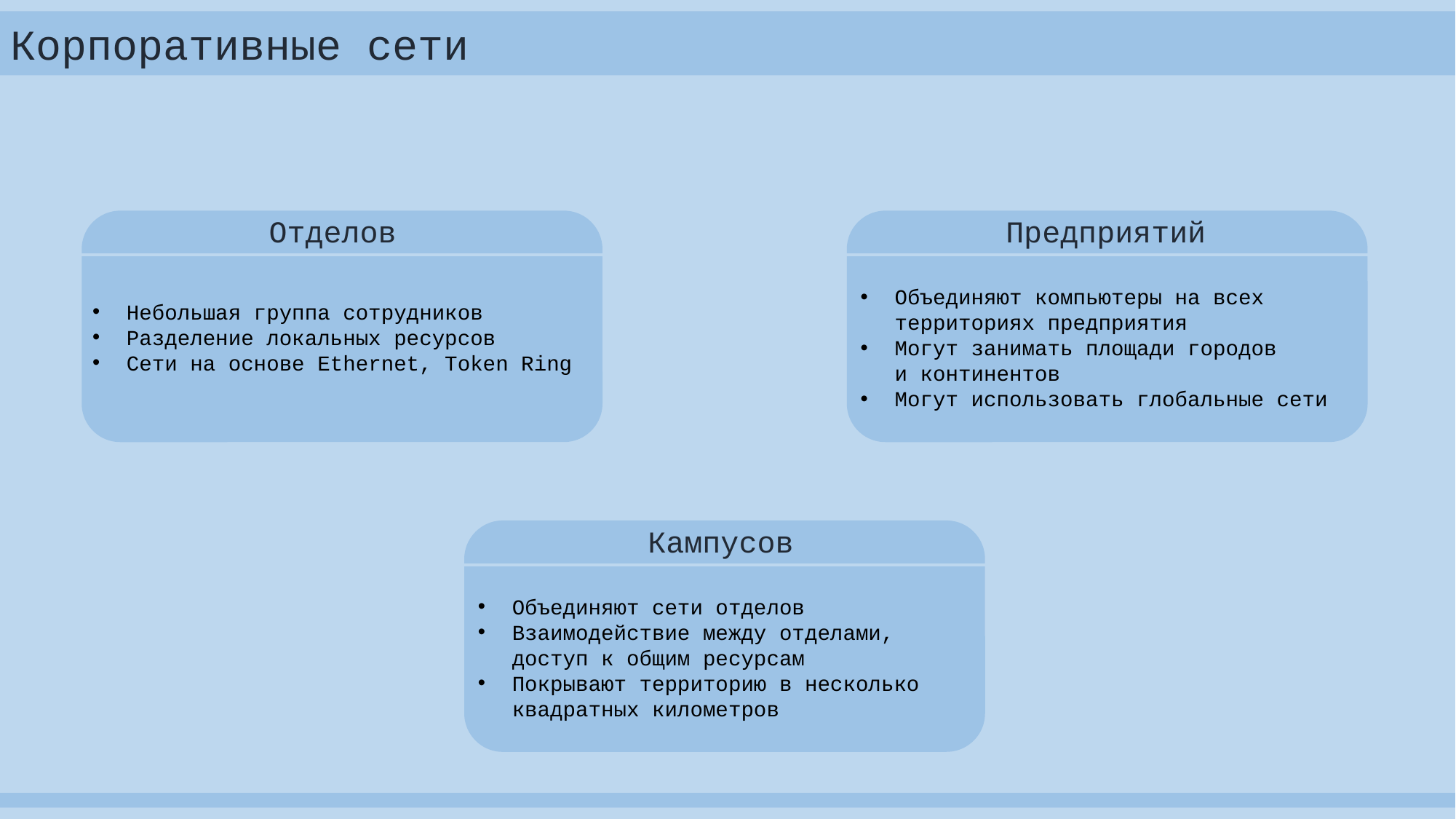

Корпоративные сети

Отделов

Небольшая группа сотрудников
Разделение локальных ресурсов
Сети на основе Ethernet, Token Ring
Предприятий

Объединяют компьютеры на всех территориях предприятия
Могут занимать площади городов
и континентов
Могут использовать глобальные сети
Кампусов

Объединяют сети отделов
Взаимодействие между отделами,
доступ к общим ресурсам
Покрывают территорию в несколько
квадратных километров